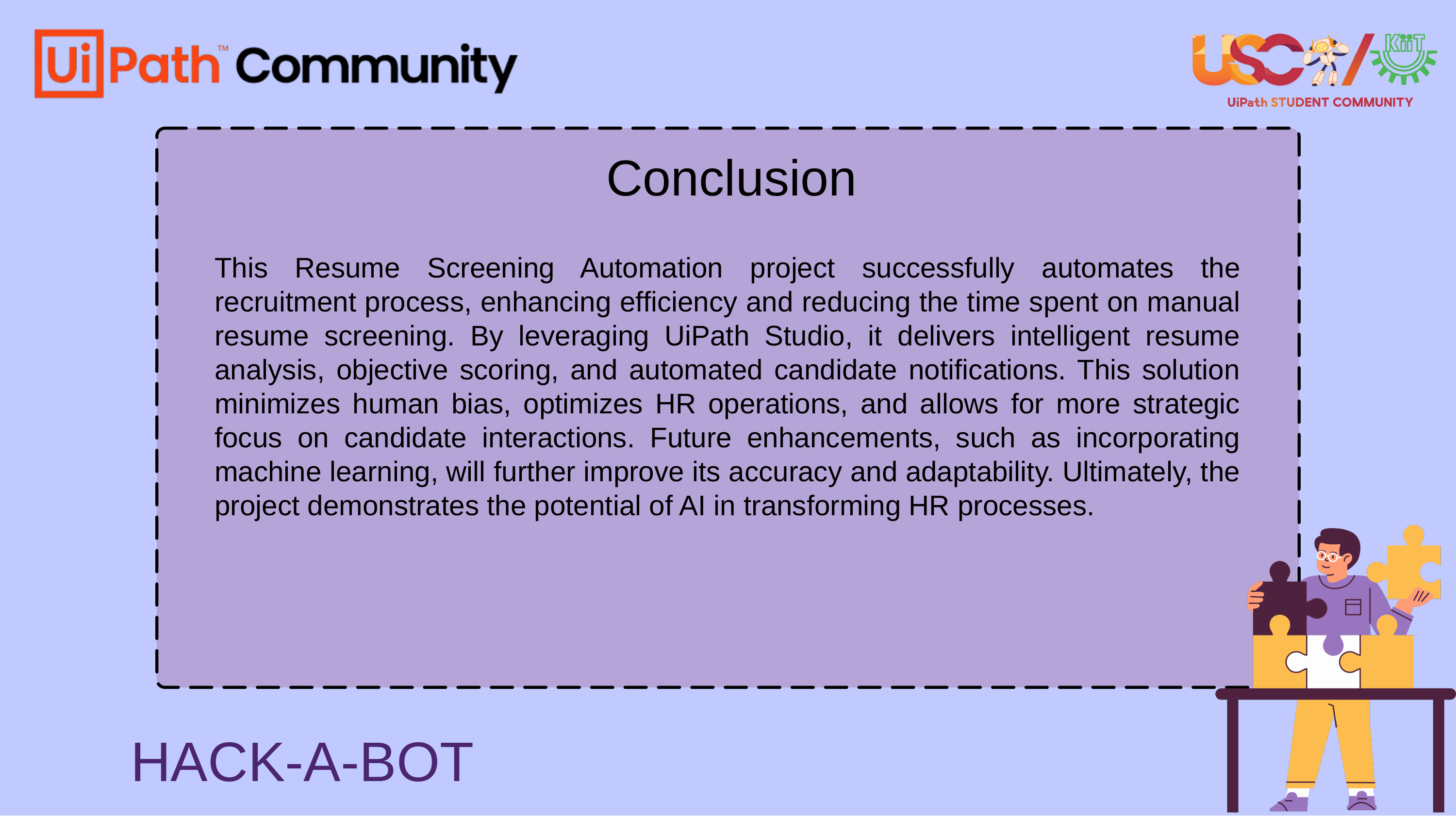

Conclusion
This Resume Screening Automation project successfully automates the recruitment process, enhancing efficiency and reducing the time spent on manual resume screening. By leveraging UiPath Studio, it delivers intelligent resume analysis, objective scoring, and automated candidate notifications. This solution minimizes human bias, optimizes HR operations, and allows for more strategic focus on candidate interactions. Future enhancements, such as incorporating machine learning, will further improve its accuracy and adaptability. Ultimately, the project demonstrates the potential of AI in transforming HR processes.

HACK-A-BOT